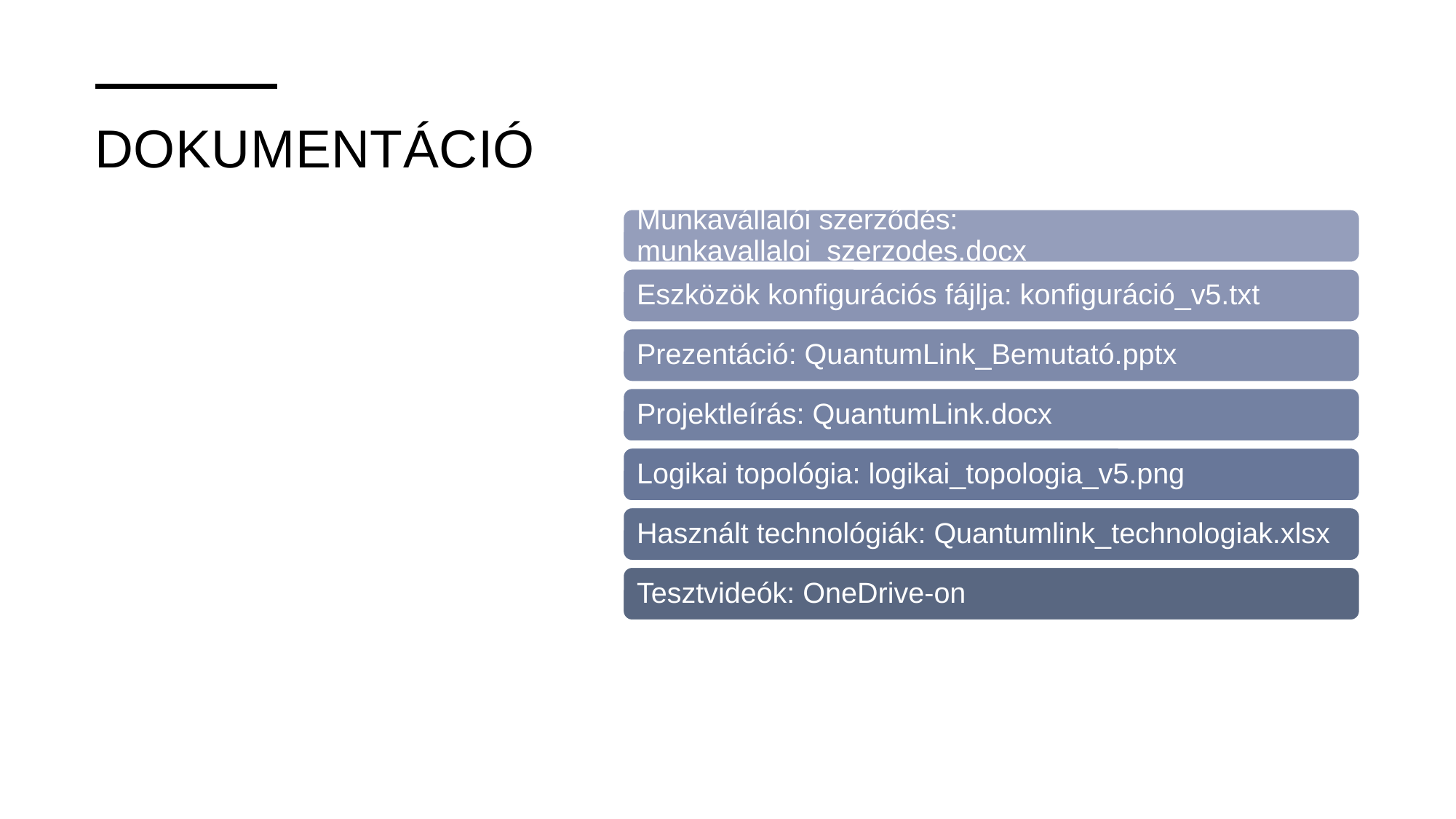

Munkavállalói szerződés: munkavallaloi_szerzodes.docx
Eszközök konfigurációs fájlja: konfiguráció_v5.txt
Prezentáció: QuantumLink_Bemutató.pptx
Projektleírás: QuantumLink.docx
Logikai topológia: logikai_topologia_v5.png
Használt technológiák: Quantumlink_technologiak.xlsx
Tesztvideók: OneDrive-on
Dokumentáció